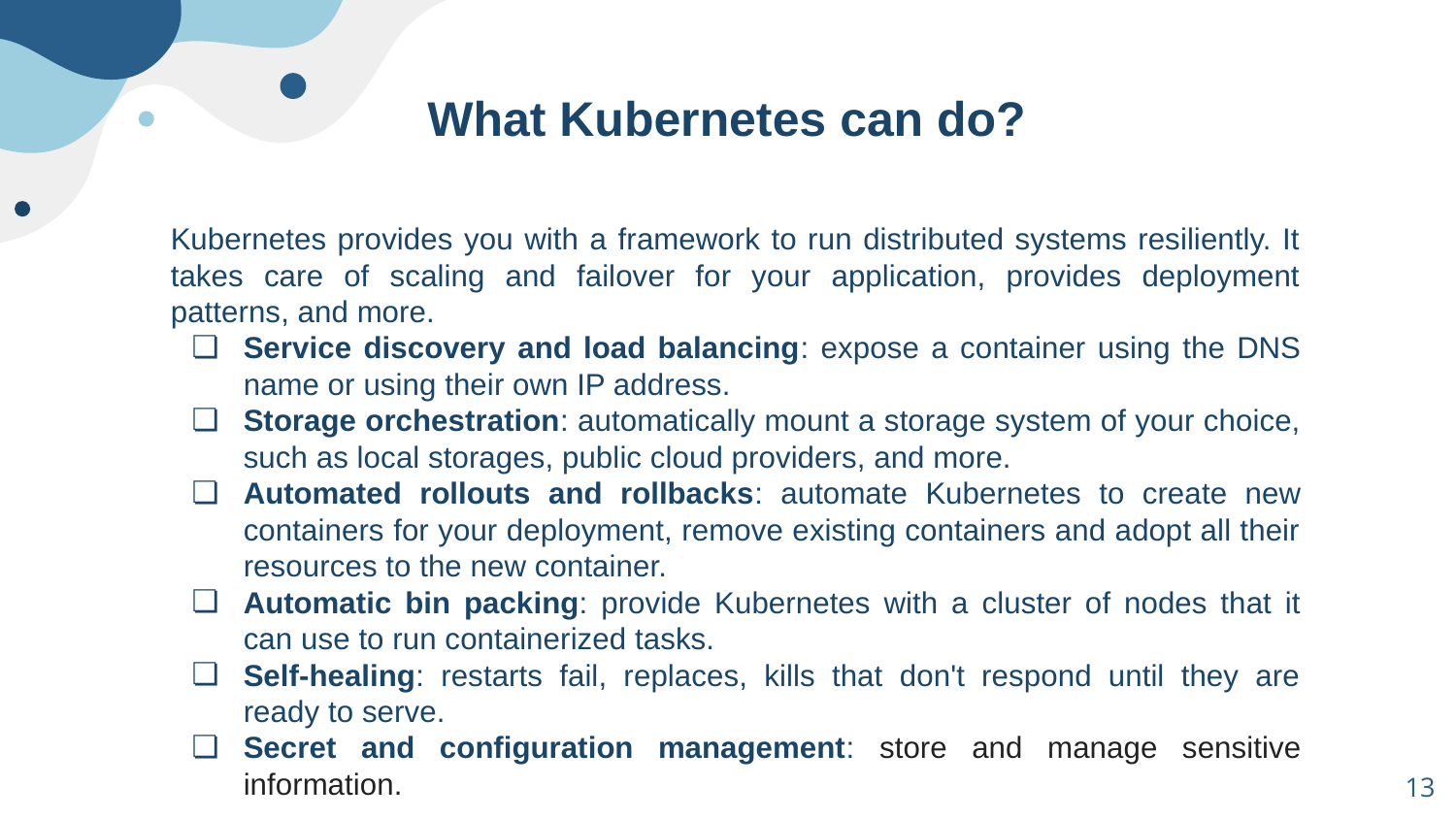

# What Kubernetes can do?
Kubernetes provides you with a framework to run distributed systems resiliently. It takes care of scaling and failover for your application, provides deployment patterns, and more.
Service discovery and load balancing: expose a container using the DNS name or using their own IP address.
Storage orchestration: automatically mount a storage system of your choice, such as local storages, public cloud providers, and more.
Automated rollouts and rollbacks: automate Kubernetes to create new containers for your deployment, remove existing containers and adopt all their resources to the new container.
Automatic bin packing: provide Kubernetes with a cluster of nodes that it can use to run containerized tasks.
Self-healing: restarts fail, replaces, kills that don't respond until they are ready to serve.
Secret and configuration management: store and manage sensitive information.
13